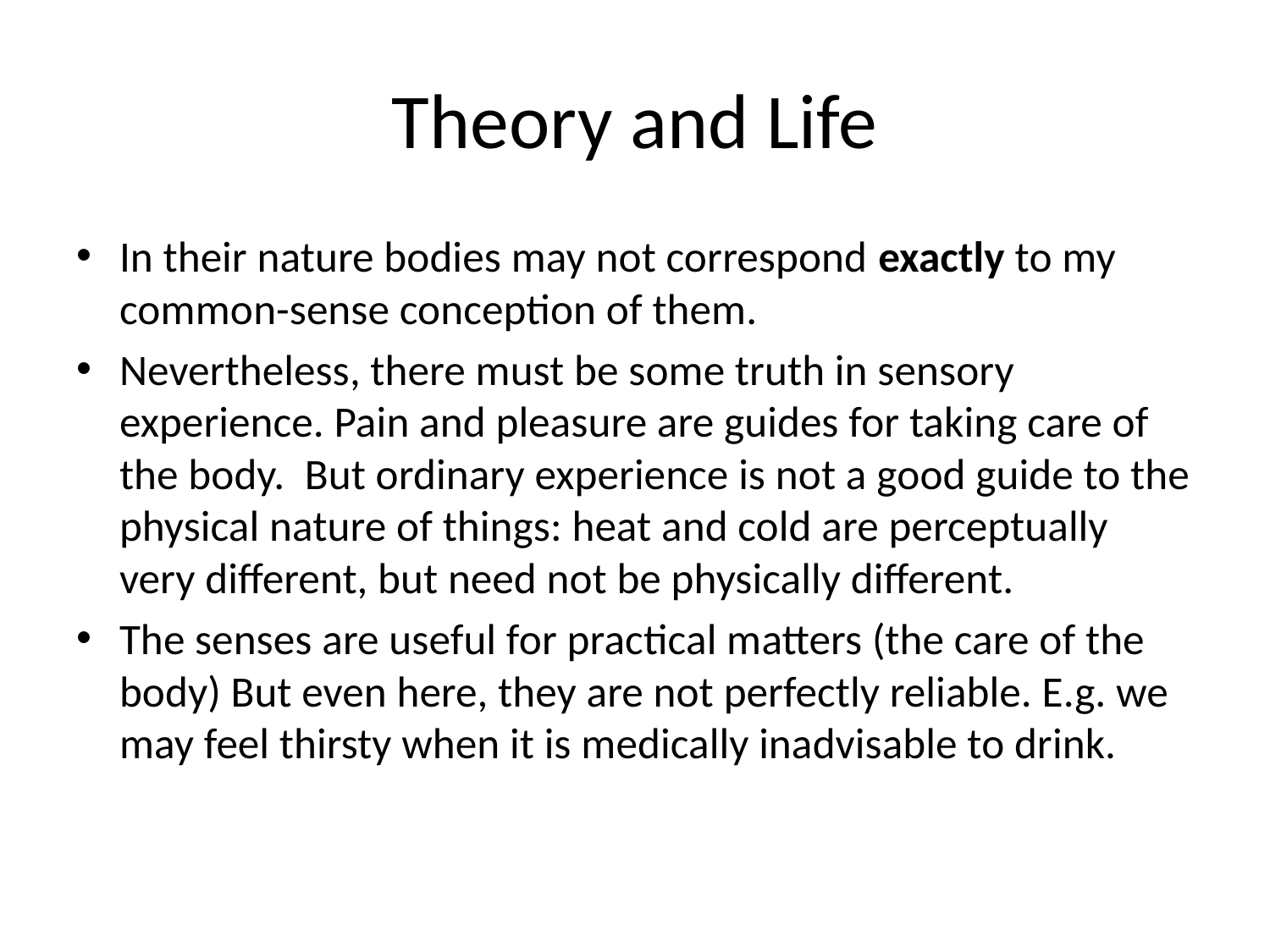

# Theory and Life
In their nature bodies may not correspond exactly to my common-sense conception of them.
Nevertheless, there must be some truth in sensory experience. Pain and pleasure are guides for taking care of the body.  But ordinary experience is not a good guide to the physical nature of things: heat and cold are perceptually very different, but need not be physically different.
The senses are useful for practical matters (the care of the body) But even here, they are not perfectly reliable. E.g. we may feel thirsty when it is medically inadvisable to drink.